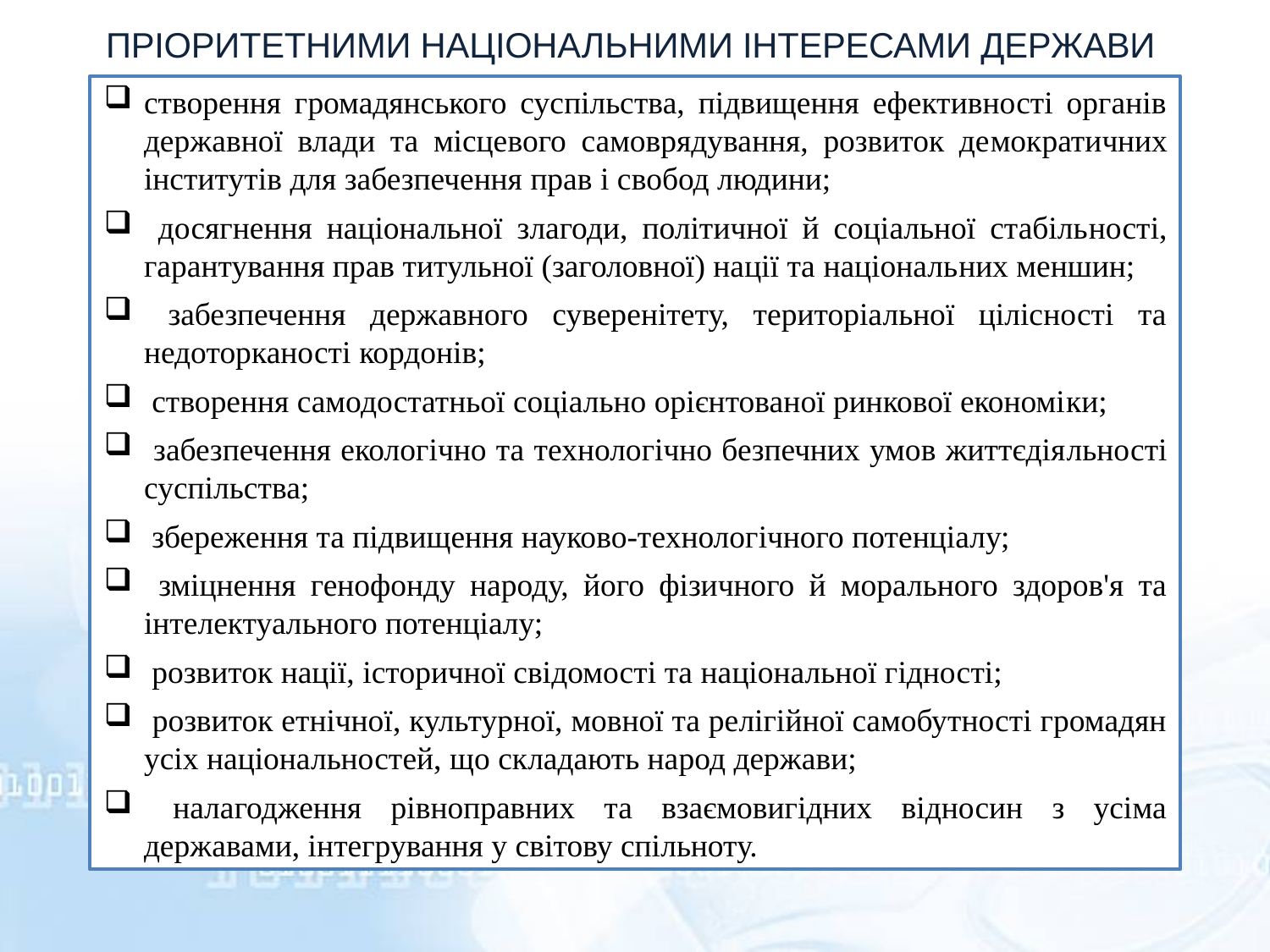

ПРІОРИТЕТНИМИ НАЦІОНАЛЬНИМИ ІНТЕРЕСАМИ ДЕРЖАВИ
створення громадянського суспільства, підвищення ефективності органів державної влади та місцевого самоврядування, розвиток де­мократичних інститутів для забезпечення прав і свобод людини;
 досягнення національної злагоди, політичної й соціальної стабіль­ності, гарантування прав титульної (заголовної) нації та національ­них меншин;
 забезпечення державного суверенітету, територіальної цілісності та недоторканості кордонів;
 створення самодостатньої соціально орієнтованої ринкової економі­ки;
 забезпечення екологічно та технологічно безпечних умов життєдія­льності суспільства;
 збереження та підвищення науково-технологічного потенціалу;
 зміцнення генофонду народу, його фізичного й морального здоров'я та інтелектуального потенціалу;
 розвиток нації, історичної свідомості та національної гідності;
 розвиток етнічної, культурної, мовної та релігійної самобутності громадян усіх національностей, що складають народ держави;
 налагодження рівноправних та взаємовигідних відносин з усіма державами, інтегрування у світову спільноту.